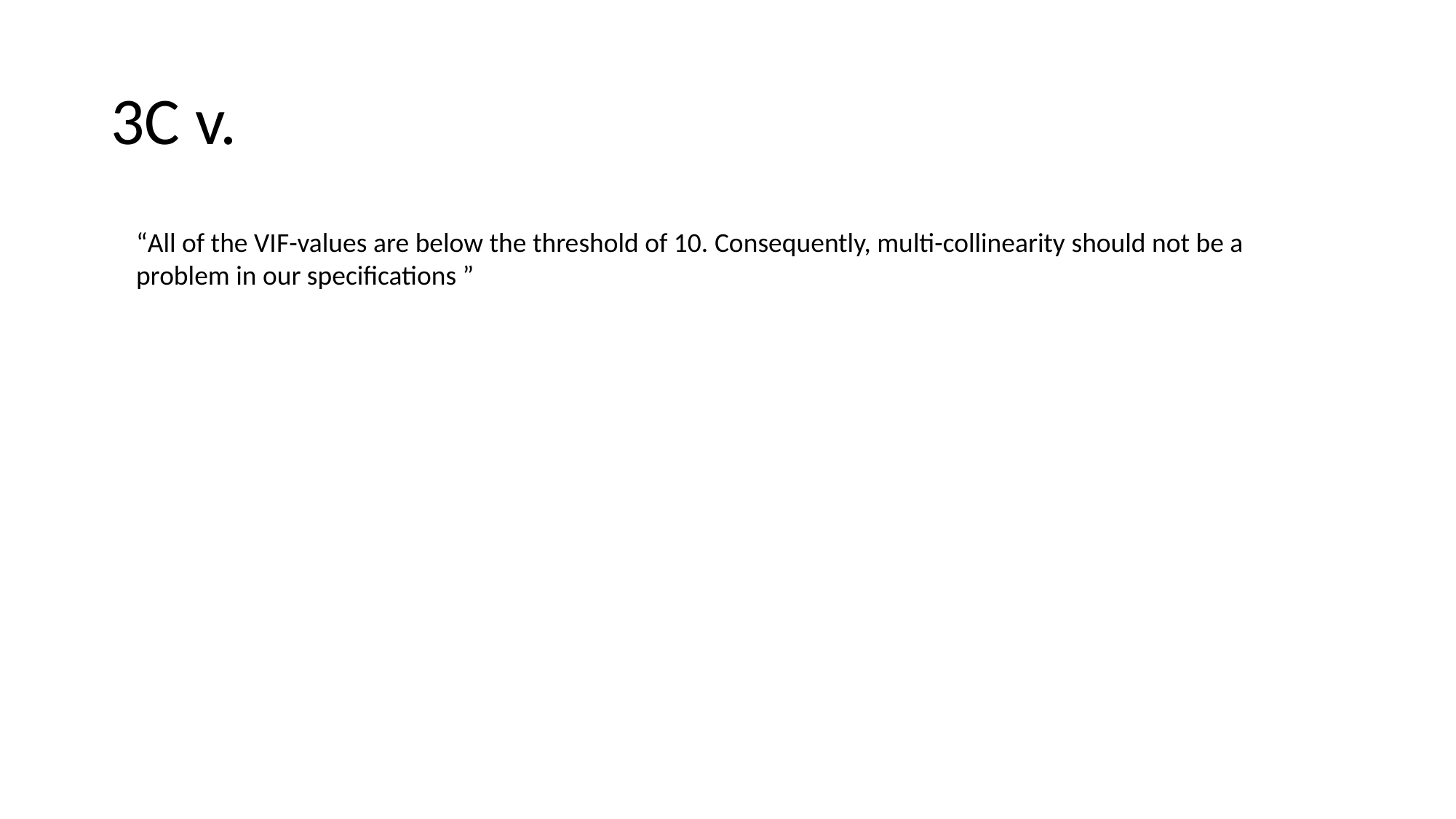

# 3C v.
“All of the VIF-values are below the threshold of 10. Consequently, multi-collinearity should not be a problem in our specifications ”